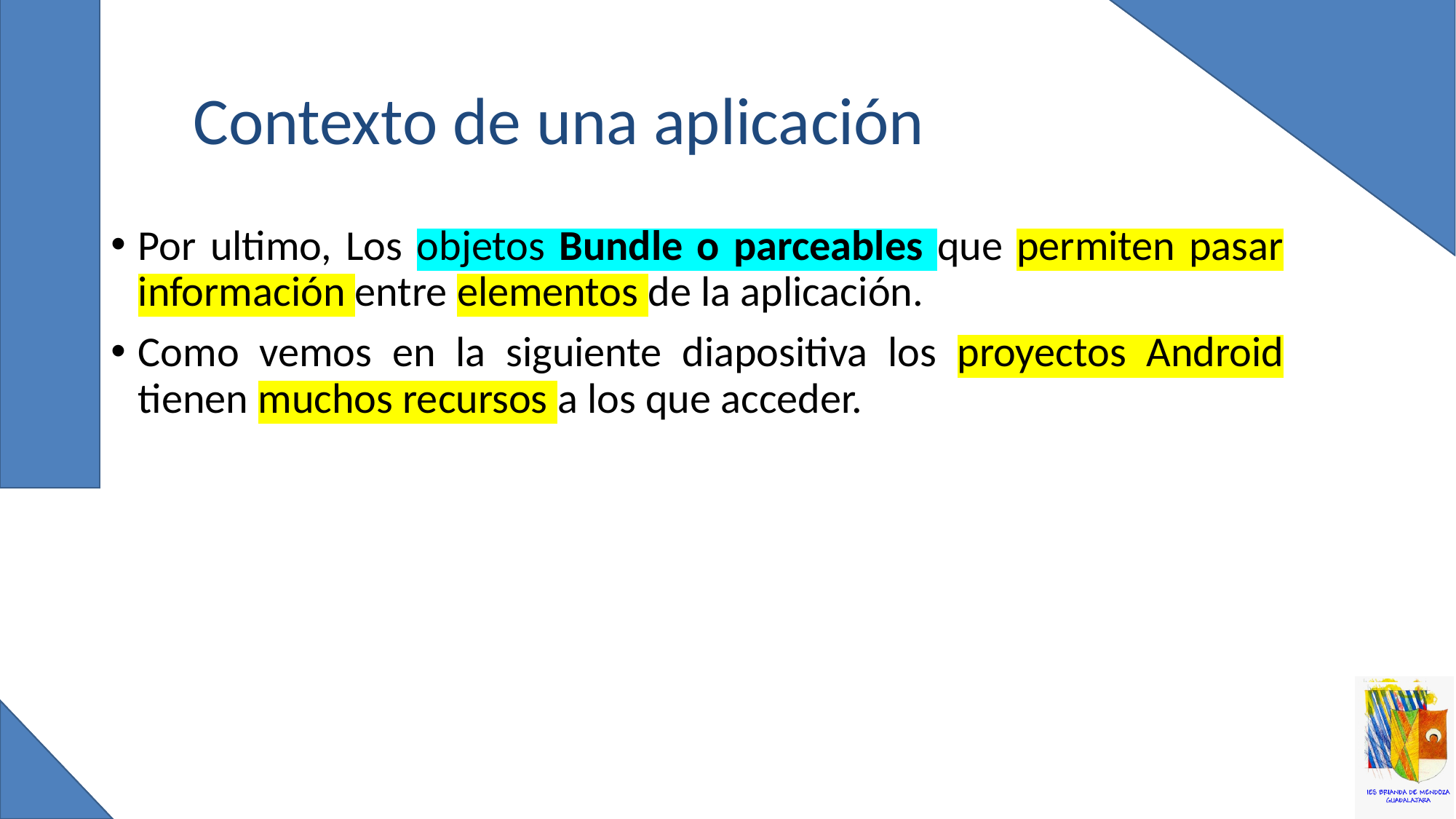

# Contexto de una aplicación
Por ultimo, Los objetos Bundle o parceables que permiten pasar información entre elementos de la aplicación.
Como vemos en la siguiente diapositiva los proyectos Android tienen muchos recursos a los que acceder.